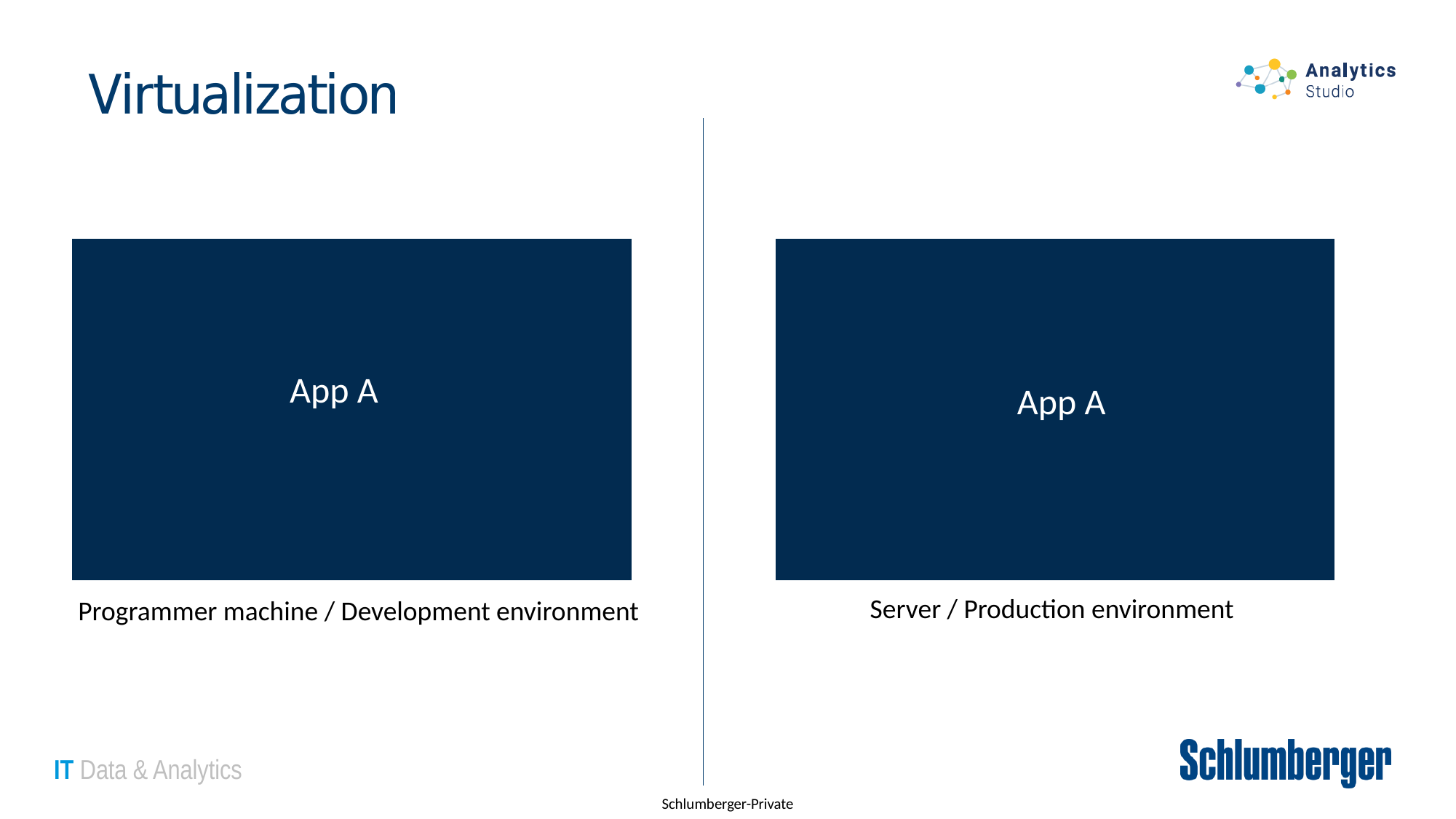

# Virtualization

App A
App A
Server / Production environment
Programmer machine / Development environment